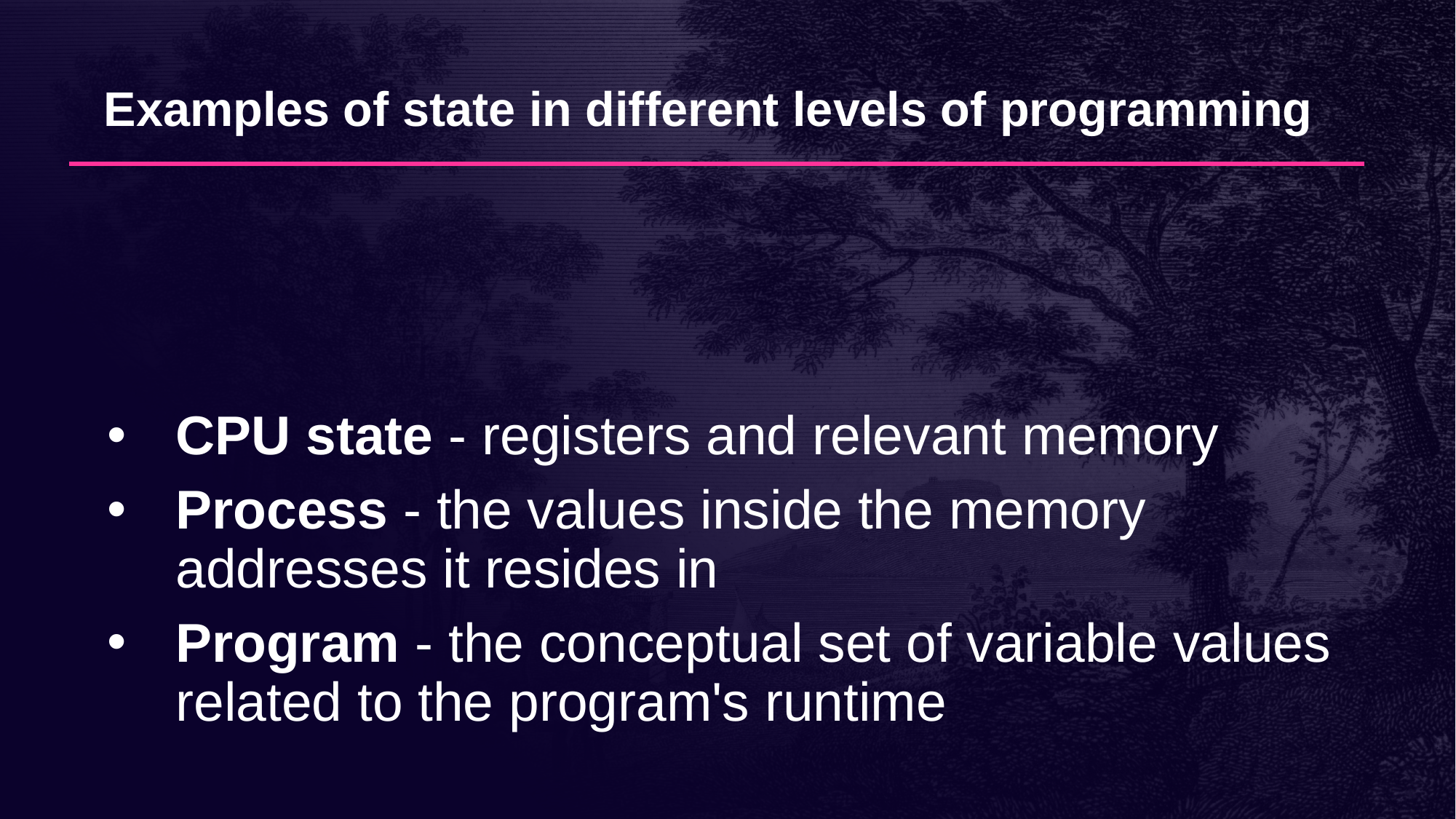

# Examples of state in different levels of programming
CPU state - registers and relevant memory
Process - the values inside the memory addresses it resides in
Program - the conceptual set of variable values related to the program's runtime